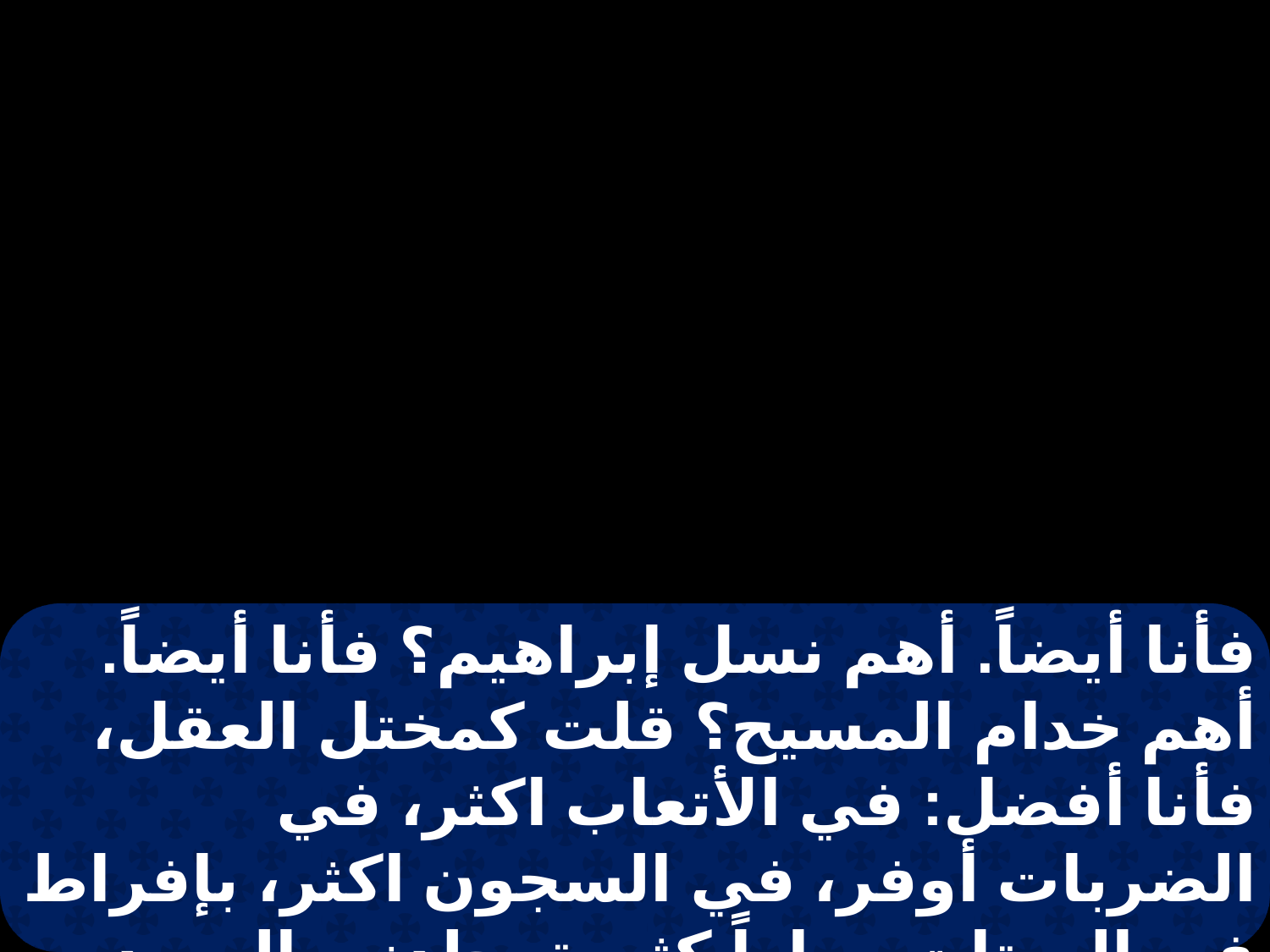

فأنا أيضاً. أهم نسل إبراهيم؟ فأنا أيضاً. أهم خدام المسيح؟ قلت كمختل العقل، فأنا أفضل: في الأتعاب اكثر، في الضربات أوفر، في السجون اكثر، بإفراط في الميتات مراراً كثيرة. جلدني اليهود خمس مرات أربعين جلدة إلا واحدة.